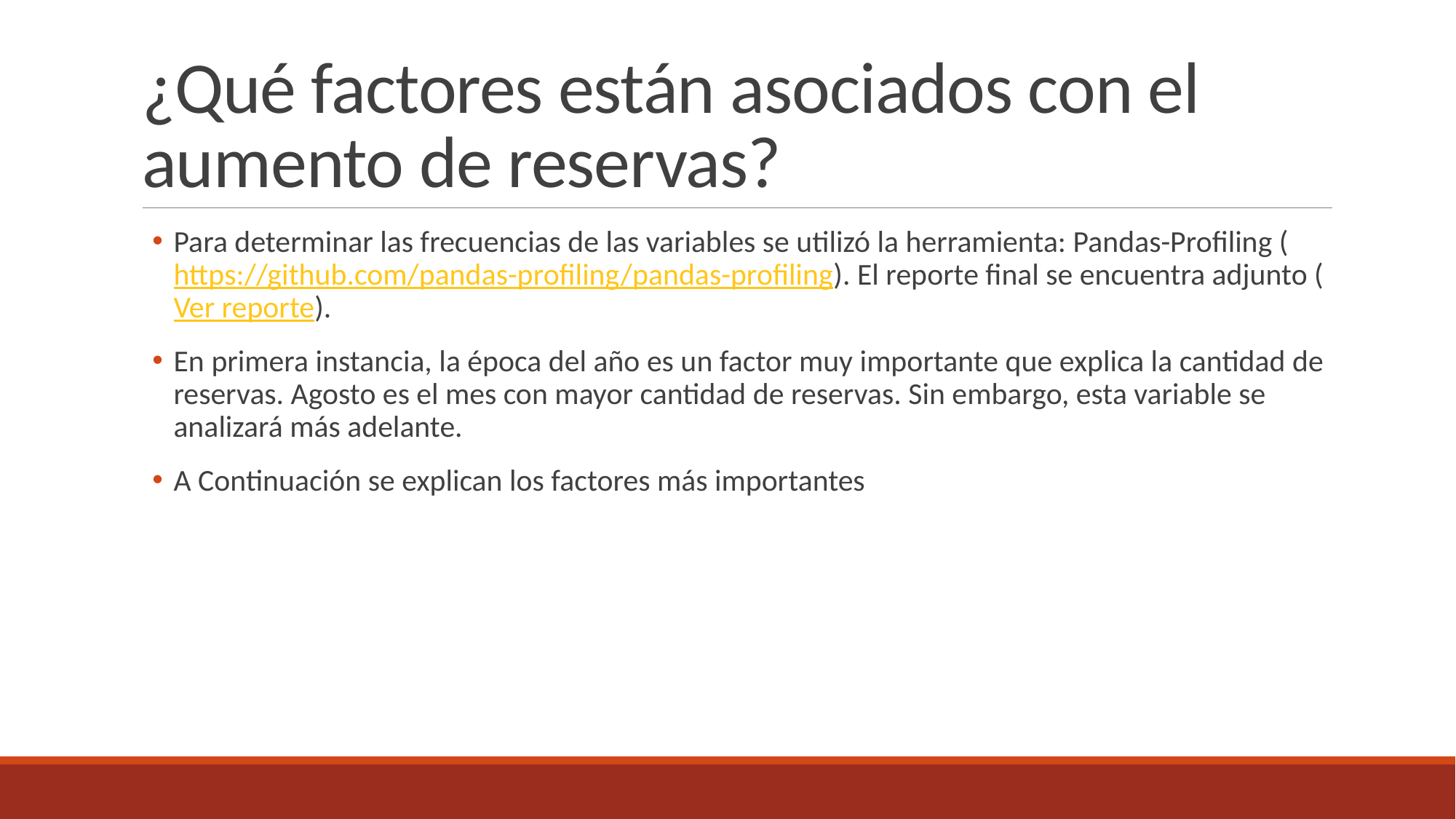

# ¿Qué factores están asociados con el aumento de reservas?
Para determinar las frecuencias de las variables se utilizó la herramienta: Pandas-Profiling (https://github.com/pandas-profiling/pandas-profiling). El reporte final se encuentra adjunto (Ver reporte).
En primera instancia, la época del año es un factor muy importante que explica la cantidad de reservas. Agosto es el mes con mayor cantidad de reservas. Sin embargo, esta variable se analizará más adelante.
A Continuación se explican los factores más importantes